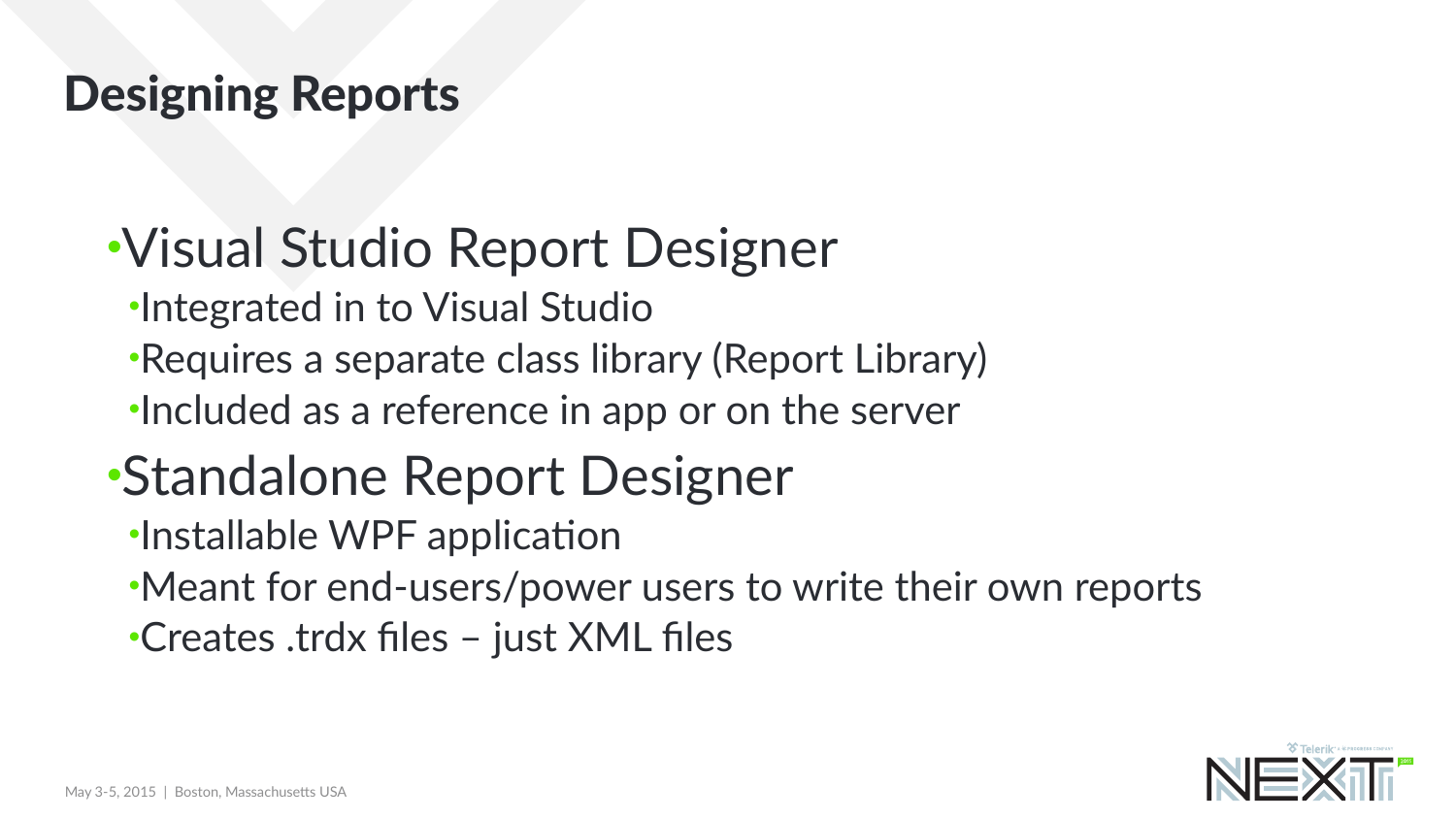

# Designing Reports
Visual Studio Report Designer
Integrated in to Visual Studio
Requires a separate class library (Report Library)
Included as a reference in app or on the server
Standalone Report Designer
Installable WPF application
Meant for end-users/power users to write their own reports
Creates .trdx files – just XML files